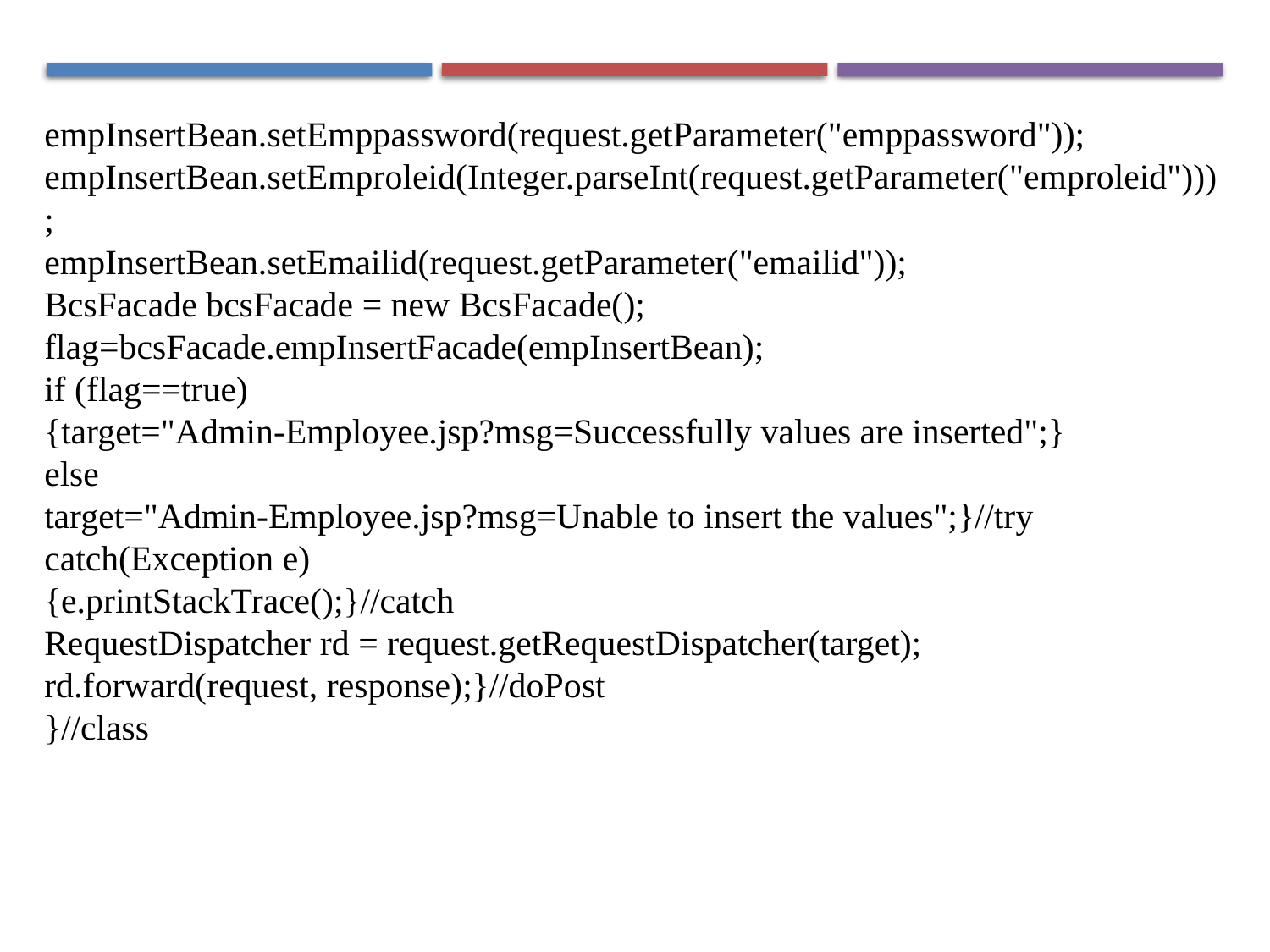

empInsertBean.setEmppassword(request.getParameter("emppassword"));
empInsertBean.setEmproleid(Integer.parseInt(request.getParameter("emproleid")));
empInsertBean.setEmailid(request.getParameter("emailid"));
BcsFacade bcsFacade = new BcsFacade();
flag=bcsFacade.empInsertFacade(empInsertBean);
if (flag==true)
{target="Admin-Employee.jsp?msg=Successfully values are inserted";}
else
target="Admin-Employee.jsp?msg=Unable to insert the values";}//try
catch(Exception e)
{e.printStackTrace();}//catch
RequestDispatcher rd = request.getRequestDispatcher(target);
rd.forward(request, response);}//doPost
}//class